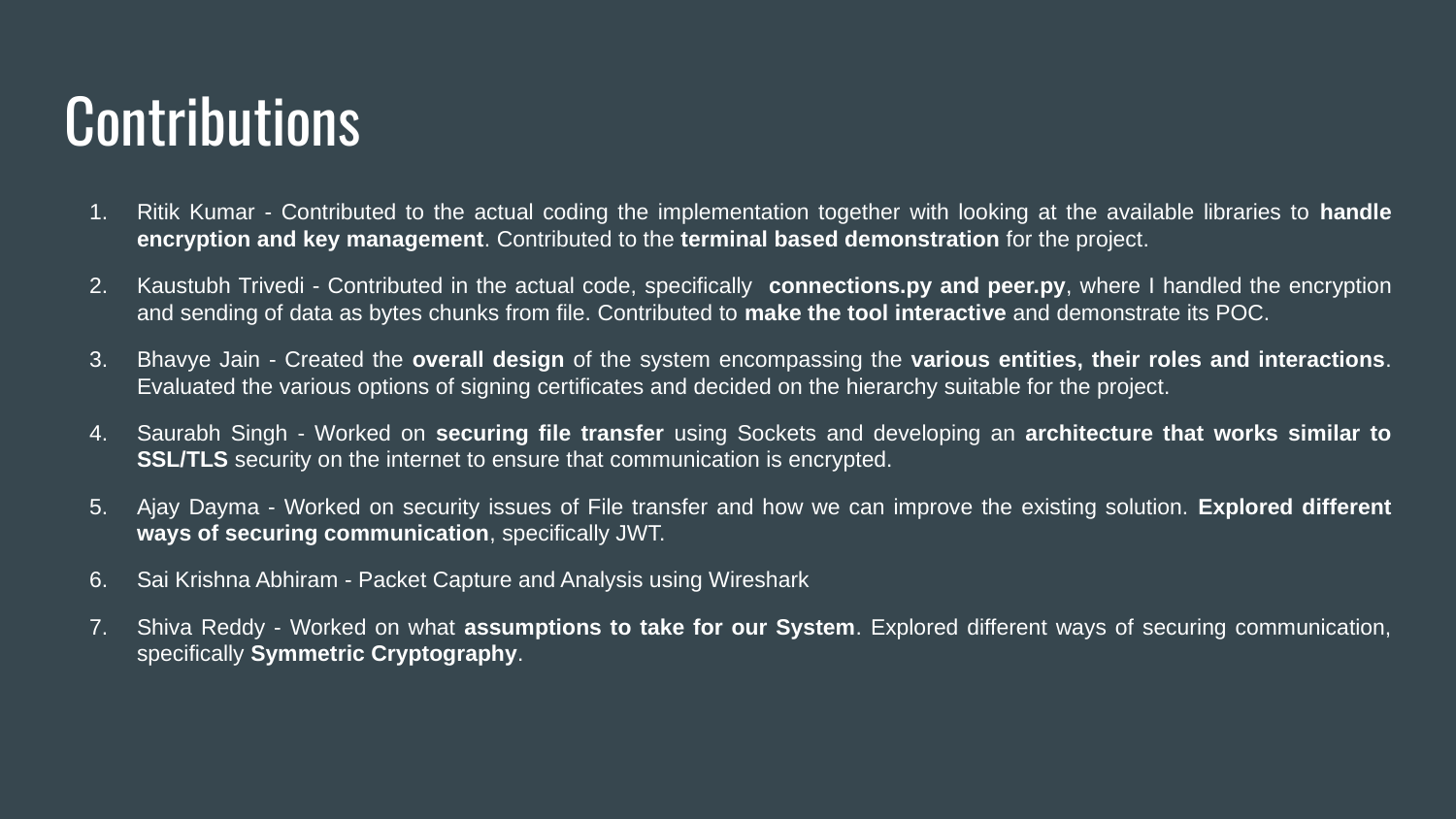

# Contributions
Ritik Kumar - Contributed to the actual coding the implementation together with looking at the available libraries to handle encryption and key management. Contributed to the terminal based demonstration for the project.
Kaustubh Trivedi - Contributed in the actual code, specifically  connections.py and peer.py, where I handled the encryption and sending of data as bytes chunks from file. Contributed to make the tool interactive and demonstrate its POC.
Bhavye Jain - Created the overall design of the system encompassing the various entities, their roles and interactions. Evaluated the various options of signing certificates and decided on the hierarchy suitable for the project.
Saurabh Singh - Worked on securing file transfer using Sockets and developing an architecture that works similar to SSL/TLS security on the internet to ensure that communication is encrypted.
Ajay Dayma - Worked on security issues of File transfer and how we can improve the existing solution. Explored different ways of securing communication, specifically JWT.
Sai Krishna Abhiram - Packet Capture and Analysis using Wireshark
Shiva Reddy - Worked on what assumptions to take for our System. Explored different ways of securing communication, specifically Symmetric Cryptography.